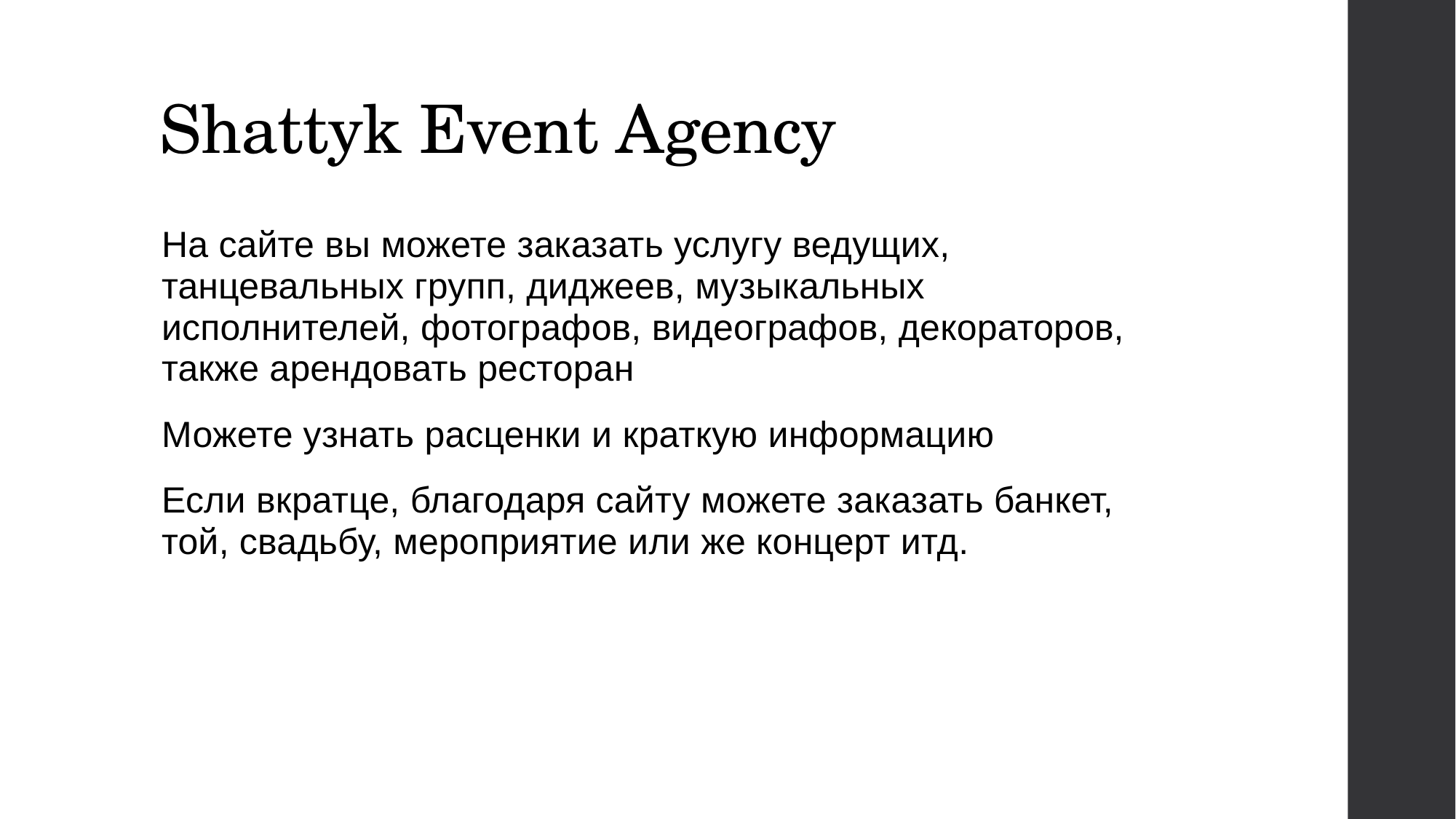

# Shattyk Event Agency
На сайте вы можете заказать услугу ведущих, танцевальных групп, диджеев, музыкальных исполнителей, фотографов, видеографов, декораторов, также арендовать ресторан
Можете узнать расценки и краткую информацию
Если вкратце, благодаря сайту можете заказать банкет, той, свадьбу, мероприятие или же концерт итд.